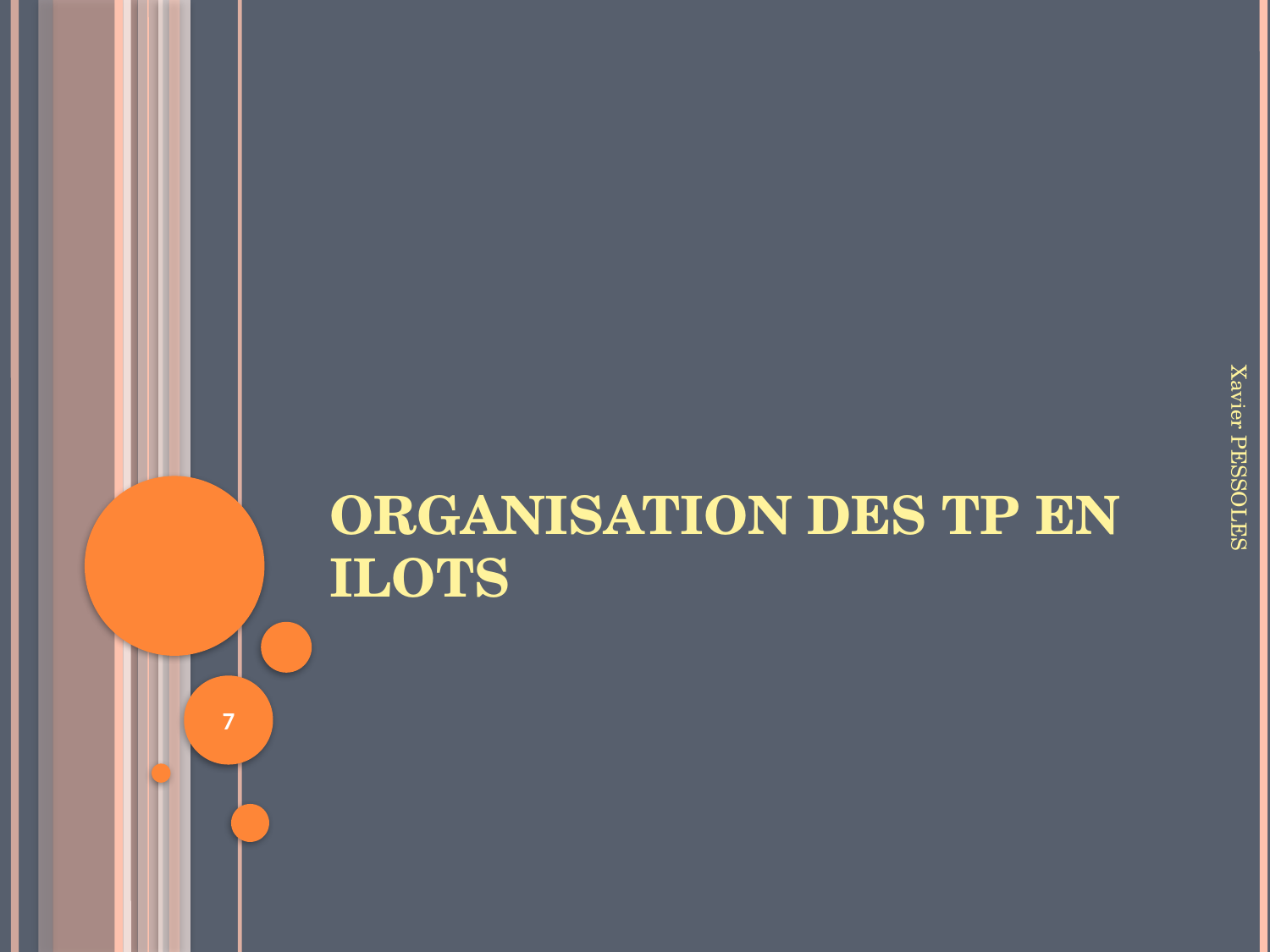

# Organisation Des TP en Ilots
Xavier PESSOLES
7